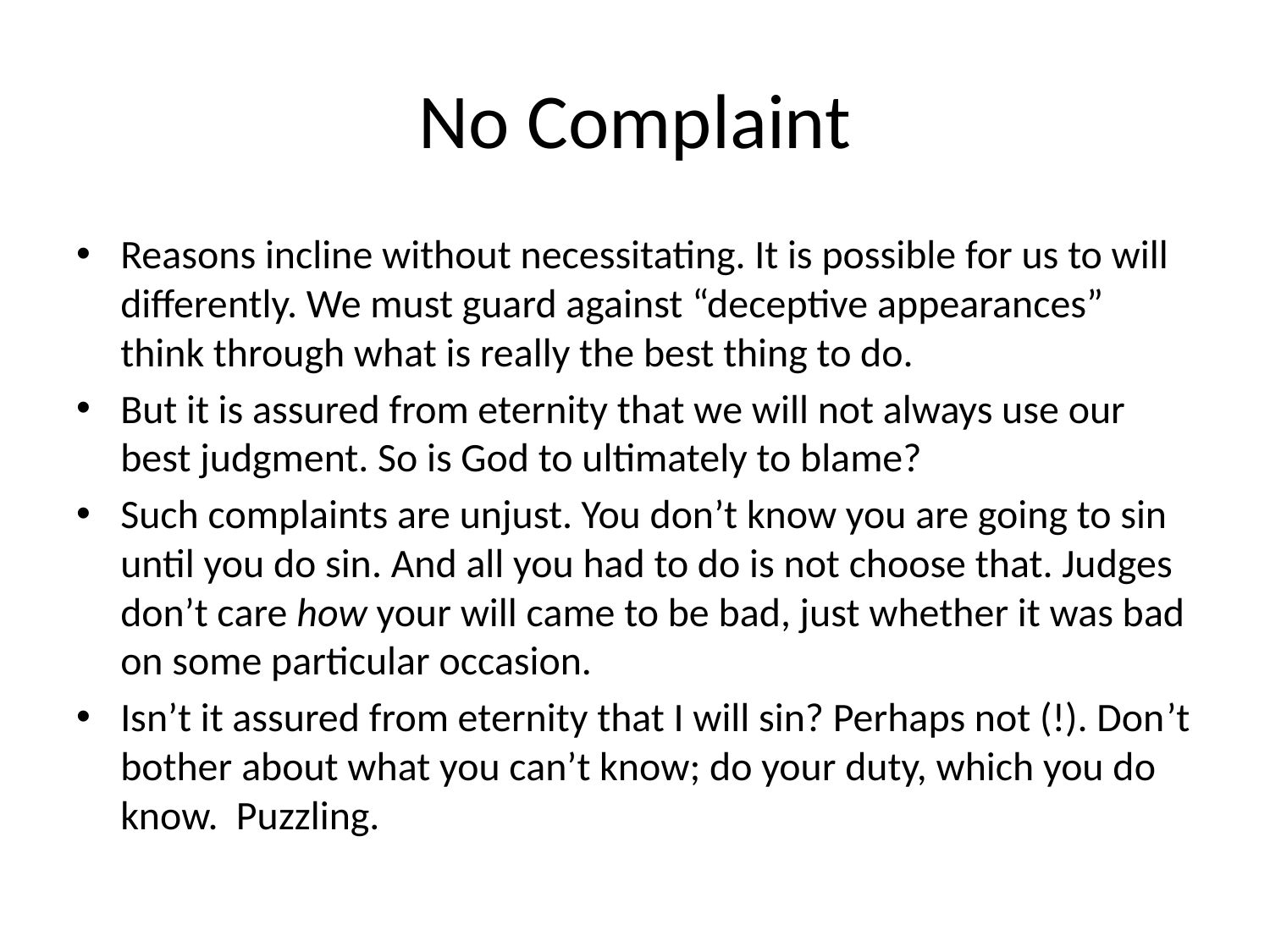

# No Complaint
Reasons incline without necessitating. It is possible for us to will differently. We must guard against “deceptive appearances” think through what is really the best thing to do.
But it is assured from eternity that we will not always use our best judgment. So is God to ultimately to blame?
Such complaints are unjust. You don’t know you are going to sin until you do sin. And all you had to do is not choose that. Judges don’t care how your will came to be bad, just whether it was bad on some particular occasion.
Isn’t it assured from eternity that I will sin? Perhaps not (!). Don’t bother about what you can’t know; do your duty, which you do know.  Puzzling.